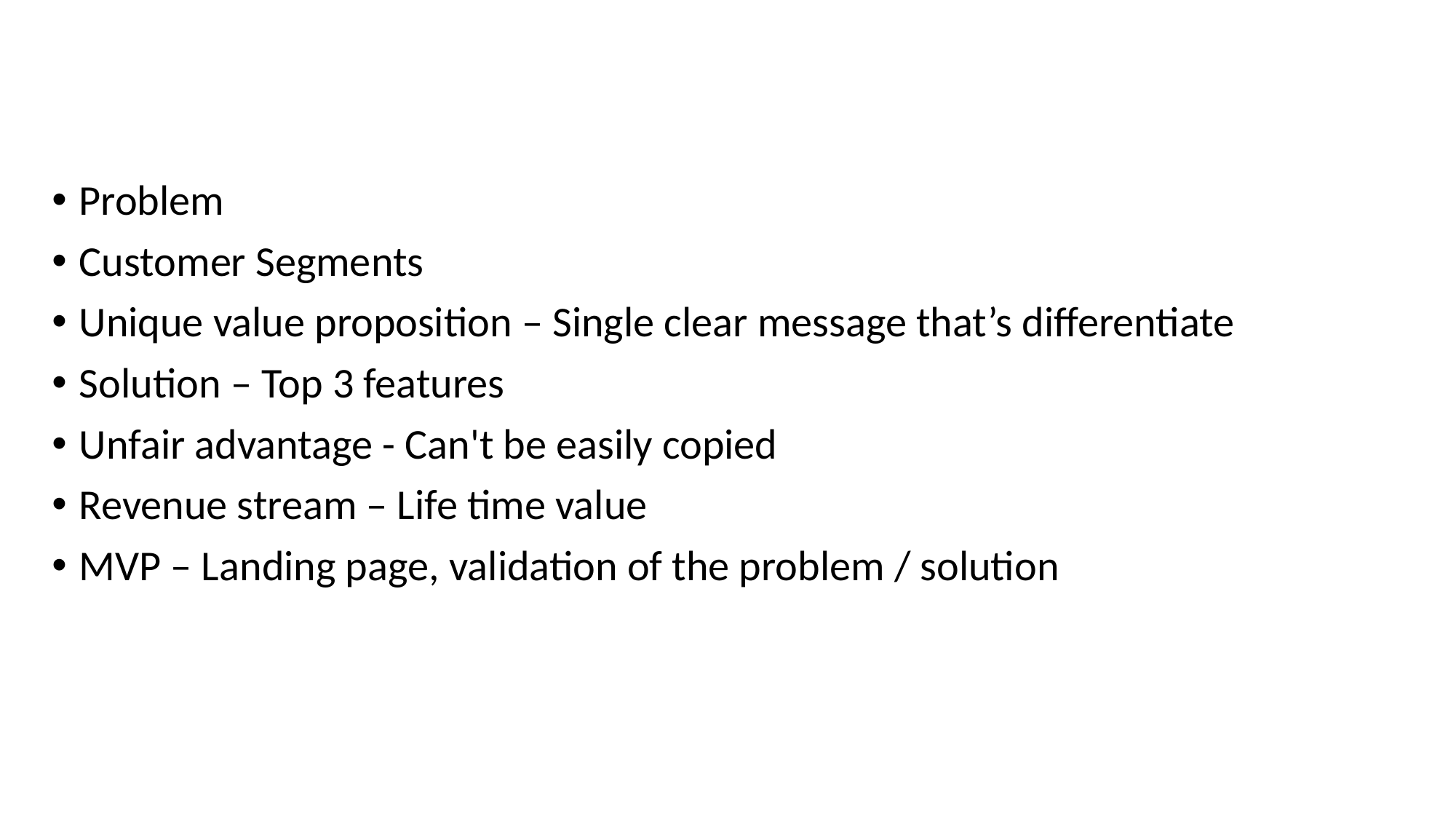

#
Problem
Customer Segments
Unique value proposition – Single clear message that’s differentiate
Solution – Top 3 features
Unfair advantage - Can't be easily copied
Revenue stream – Life time value
MVP – Landing page, validation of the problem / solution